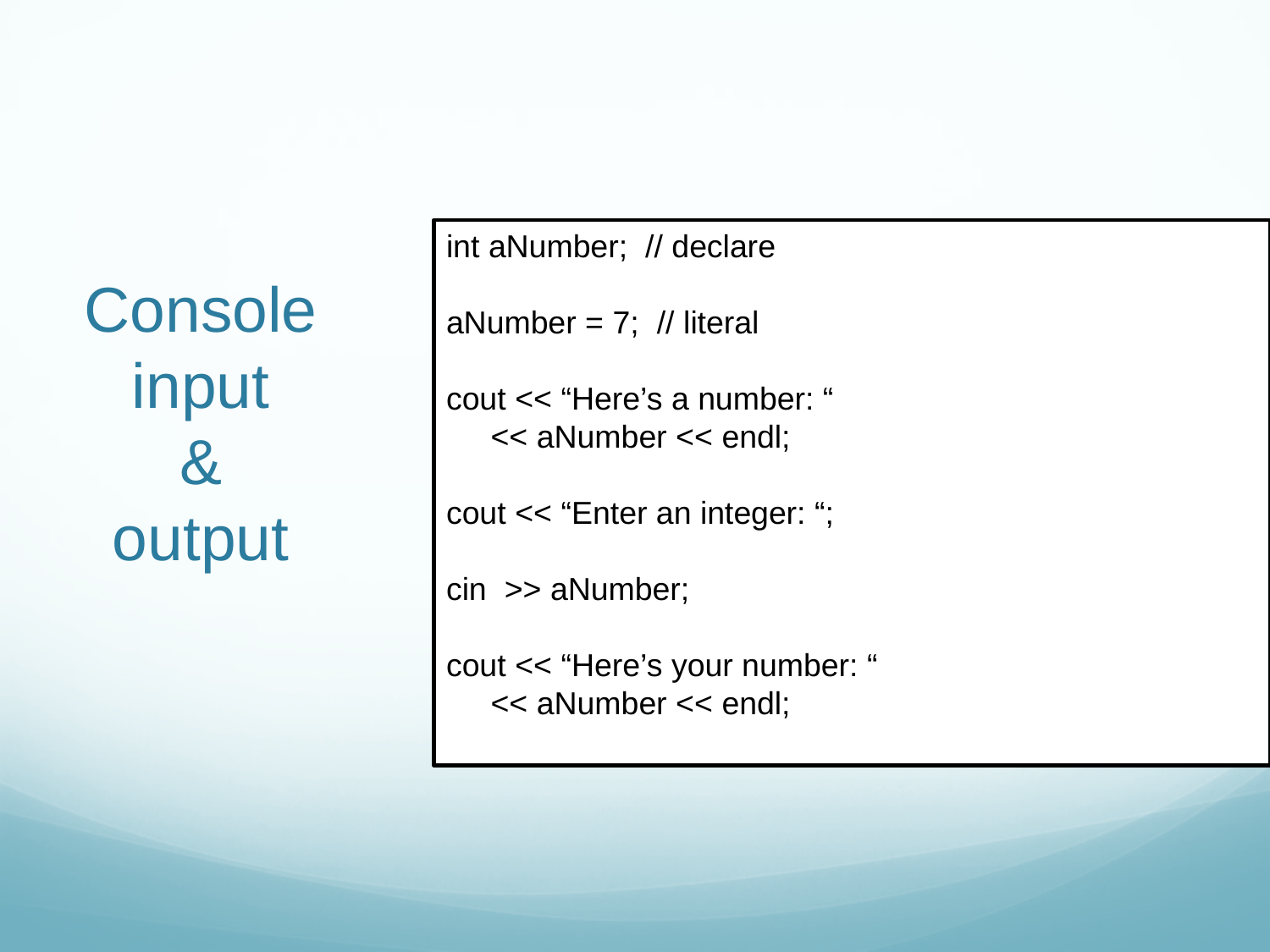

# Console input & output
int aNumber;  // declare

aNumber = 7;  // literal

cout << “Here’s a number: “
     << aNumber << endl;

cout << “Enter an integer: “;

cin  >> aNumber;

cout << “Here’s your number: “
     << aNumber << endl;